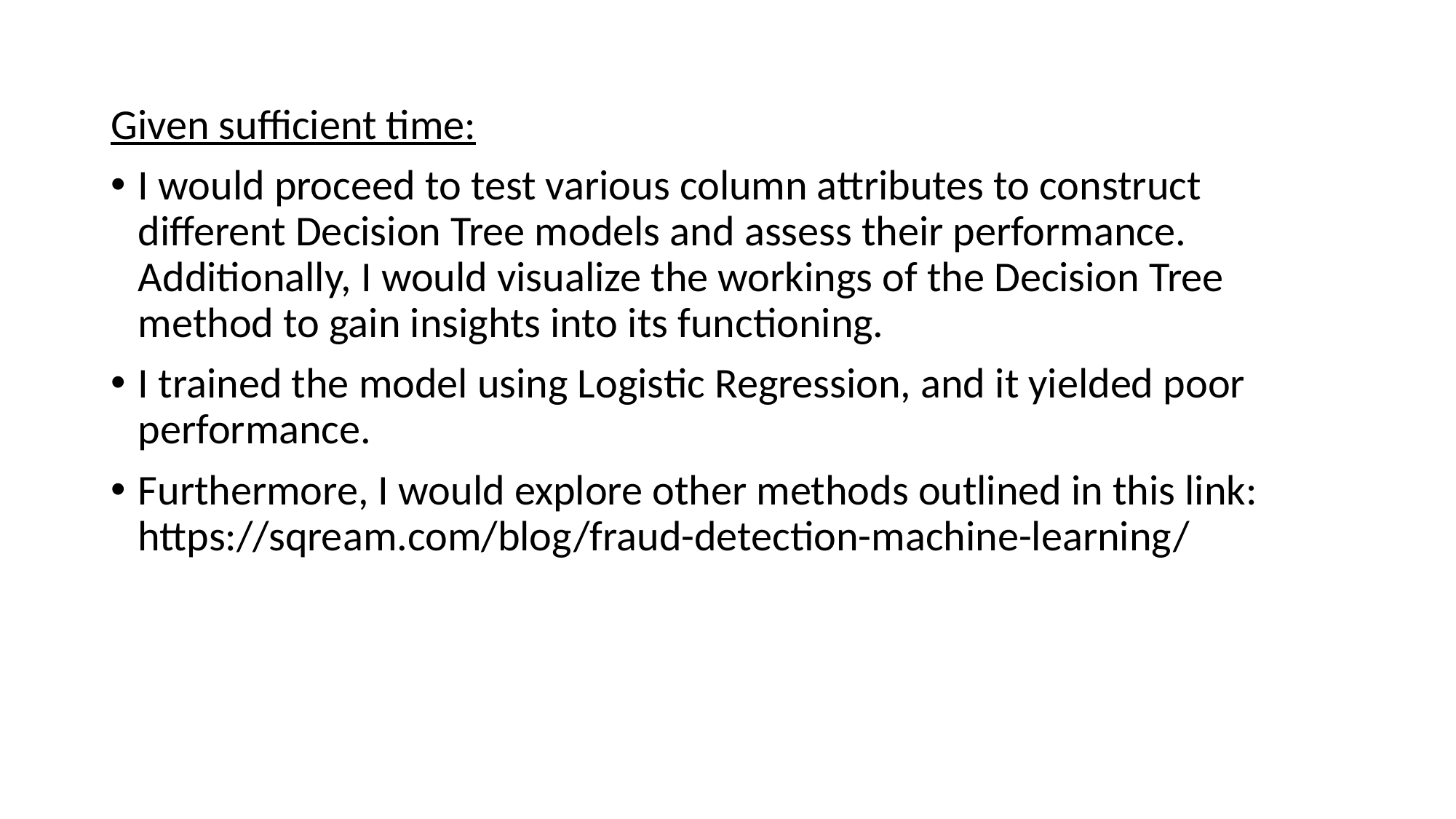

Given sufficient time:
I would proceed to test various column attributes to construct different Decision Tree models and assess their performance. Additionally, I would visualize the workings of the Decision Tree method to gain insights into its functioning.
I trained the model using Logistic Regression, and it yielded poor performance.
Furthermore, I would explore other methods outlined in this link: https://sqream.com/blog/fraud-detection-machine-learning/